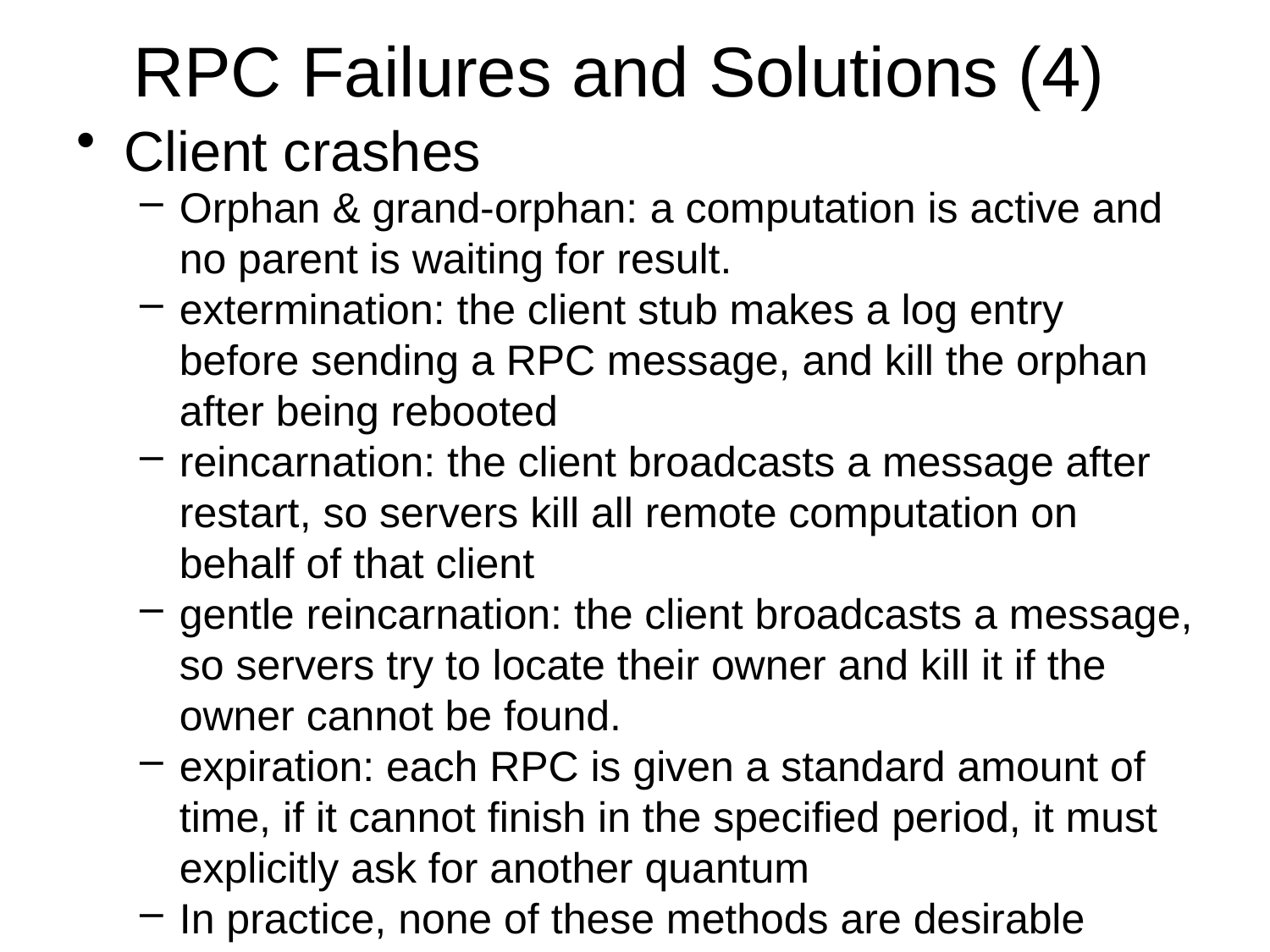

# RPC Failures and Solutions (4)
Client crashes
Orphan & grand-orphan: a computation is active and no parent is waiting for result.
extermination: the client stub makes a log entry before sending a RPC message, and kill the orphan after being rebooted
reincarnation: the client broadcasts a message after restart, so servers kill all remote computation on behalf of that client
gentle reincarnation: the client broadcasts a message, so servers try to locate their owner and kill it if the owner cannot be found.
expiration: each RPC is given a standard amount of time, if it cannot finish in the specified period, it must explicitly ask for another quantum
In practice, none of these methods are desirable